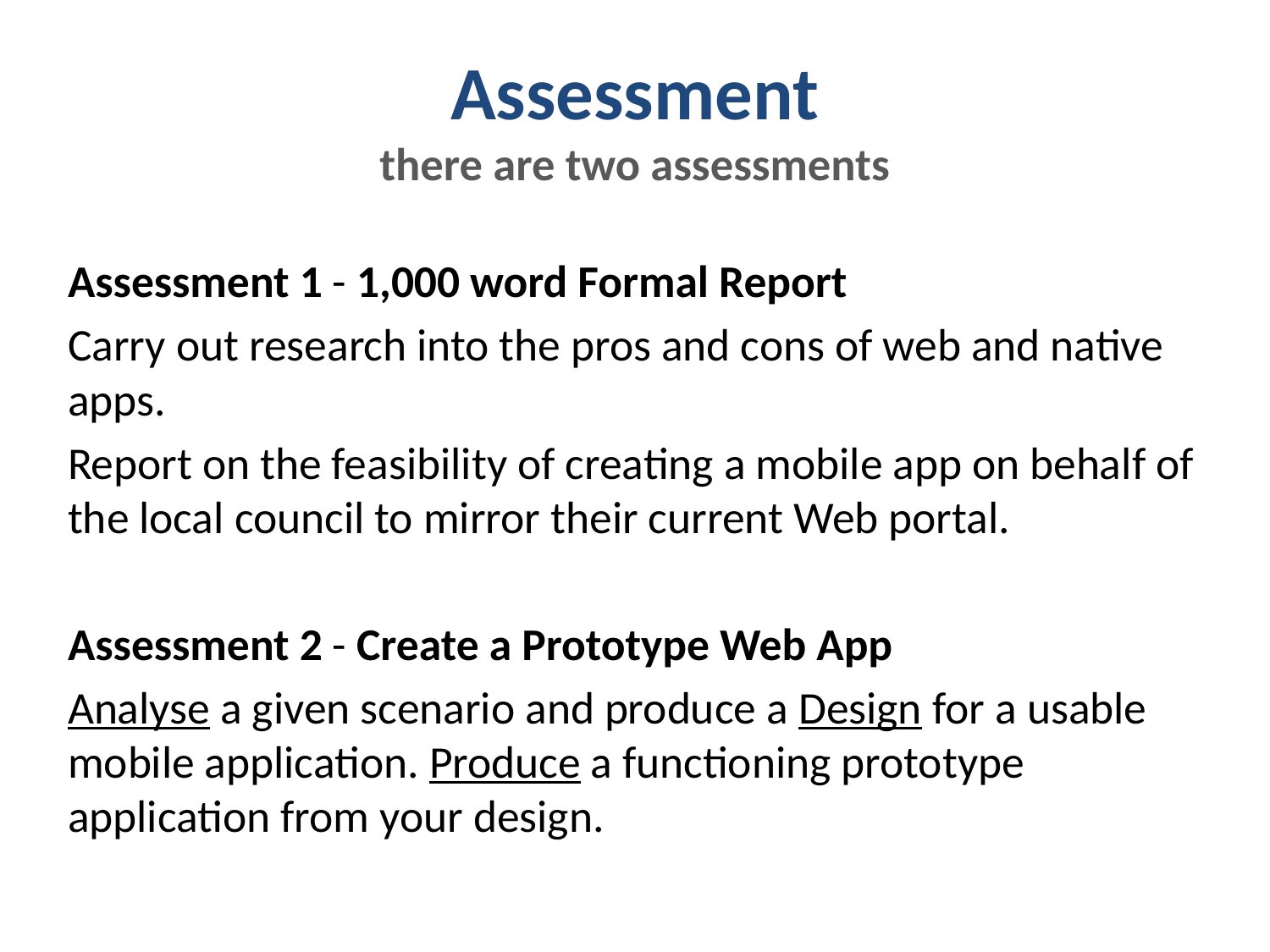

# Assessment there are two assessments
Assessment 1 - 1,000 word Formal Report
Carry out research into the pros and cons of web and native apps.
Report on the feasibility of creating a mobile app on behalf of the local council to mirror their current Web portal.

Assessment 2 - Create a Prototype Web App
Analyse a given scenario and produce a Design for a usable mobile application. Produce a functioning prototype application from your design.